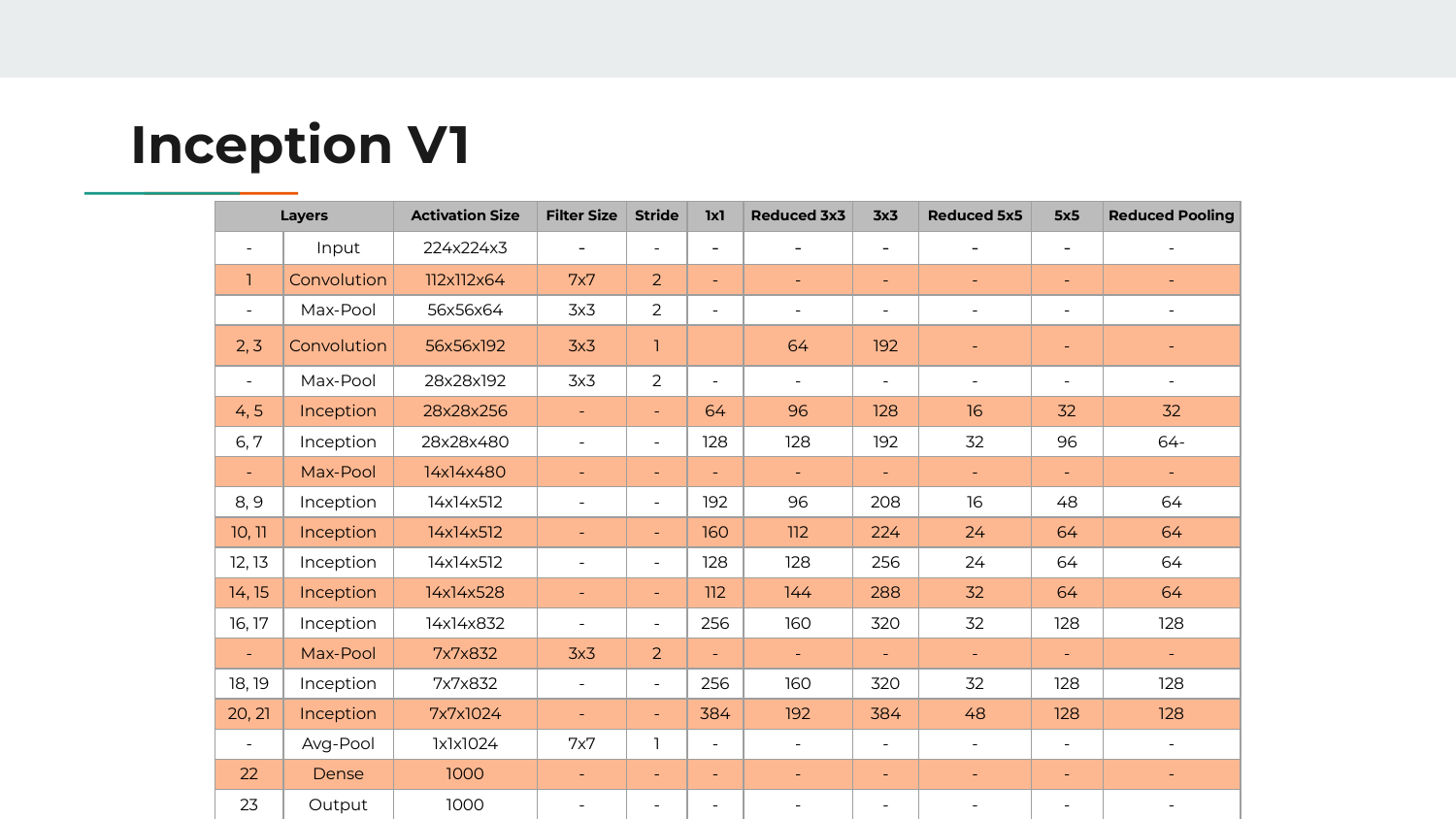

# Inception V1
| Layers |  | Activation Size | Filter Size | Stride | 1x1 | Reduced 3x3 | 3x3 | Reduced 5x5 | 5x5 | Reduced Pooling |
| --- | --- | --- | --- | --- | --- | --- | --- | --- | --- | --- |
| - | Input | 224x224x3 | - | - | - | - | - | - | - | - |
| 1 | Convolution | 112x112x64 | 7x7 | 2 | - | - | - | - | - | - |
| - | Max-Pool | 56x56x64 | 3x3 | 2 | - | - | - | - | - | - |
| 2, 3 | Convolution | 56x56x192 | 3x3 | 1 |  | 64 | 192 | - | - | - |
| - | Max-Pool | 28x28x192 | 3x3 | 2 | - | - | - | - | - | - |
| 4, 5 | Inception | 28x28x256 | - | - | 64 | 96 | 128 | 16 | 32 | 32 |
| 6, 7 | Inception | 28x28x480 | - | - | 128 | 128 | 192 | 32 | 96 | 64- |
| - | Max-Pool | 14x14x480 | - | - | - | - | - | - | - | - |
| 8, 9 | Inception | 14x14x512 | - | - | 192 | 96 | 208 | 16 | 48 | 64 |
| 10, 11 | Inception | 14x14x512 | - | - | 160 | 112 | 224 | 24 | 64 | 64 |
| 12, 13 | Inception | 14x14x512 | - | - | 128 | 128 | 256 | 24 | 64 | 64 |
| 14, 15 | Inception | 14x14x528 | - | - | 112 | 144 | 288 | 32 | 64 | 64 |
| 16, 17 | Inception | 14x14x832 | - | - | 256 | 160 | 320 | 32 | 128 | 128 |
| - | Max-Pool | 7x7x832 | 3x3 | 2 | - | - | - | - | - | - |
| 18, 19 | Inception | 7x7x832 | - | - | 256 | 160 | 320 | 32 | 128 | 128 |
| 20, 21 | Inception | 7x7x1024 | - | - | 384 | 192 | 384 | 48 | 128 | 128 |
| - | Avg-Pool | 1x1x1024 | 7x7 | 1 | - | - | - | - | - | - |
| 22 | Dense | 1000 | - | - | - | - | - | - | - | - |
| 23 | Output | 1000 | - | - | - | - | - | - | - | - |